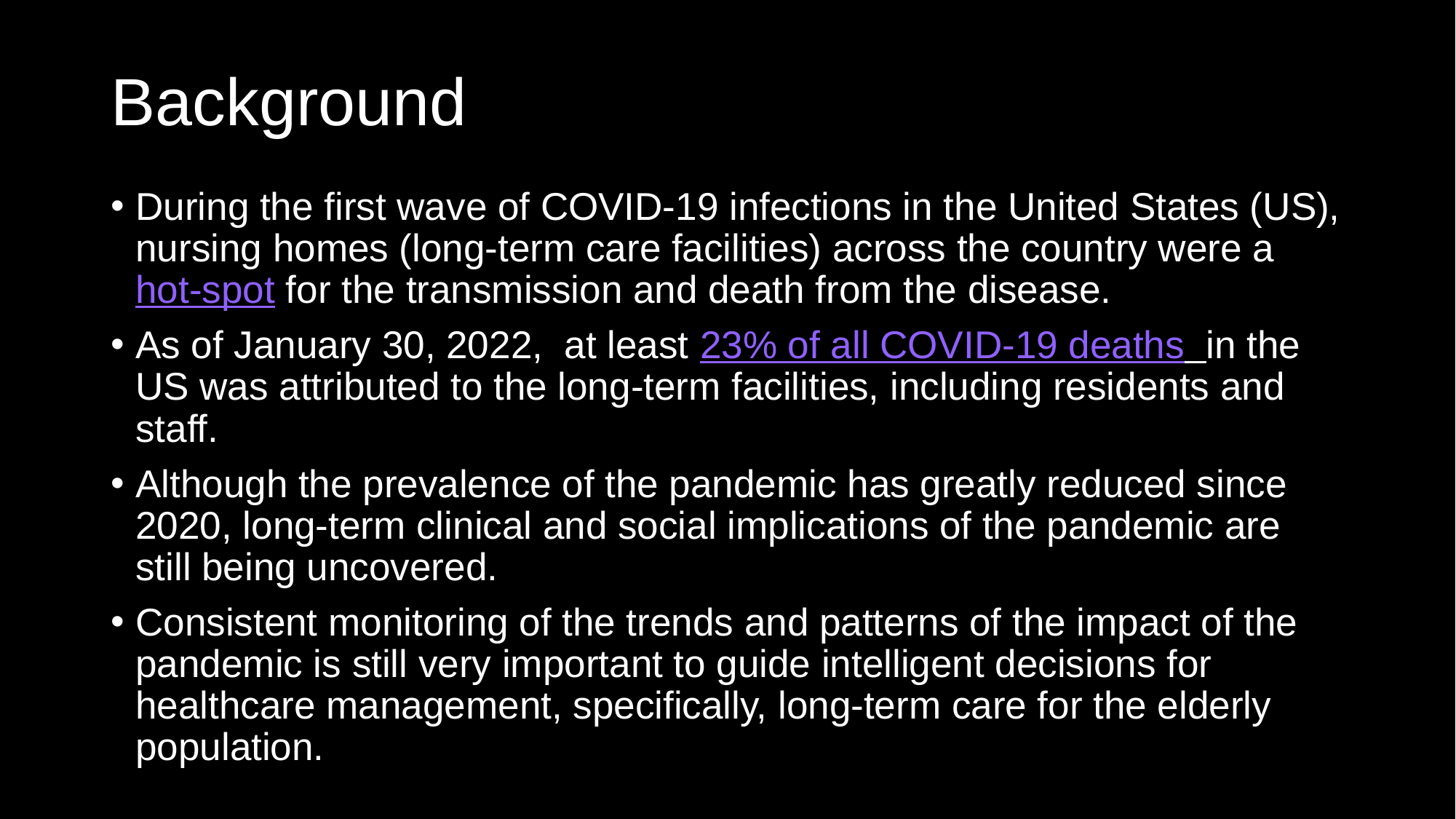

# Background
During the first wave of COVID-19 infections in the United States (US), nursing homes (long-term care facilities) across the country were a hot-spot for the transmission and death from the disease.
As of January 30, 2022,  at least 23% of all COVID-19 deaths  in the US was attributed to the long-term facilities, including residents and staff.
Although the prevalence of the pandemic has greatly reduced since 2020, long-term clinical and social implications of the pandemic are still being uncovered.
Consistent monitoring of the trends and patterns of the impact of the pandemic is still very important to guide intelligent decisions for healthcare management, specifically, long-term care for the elderly population.